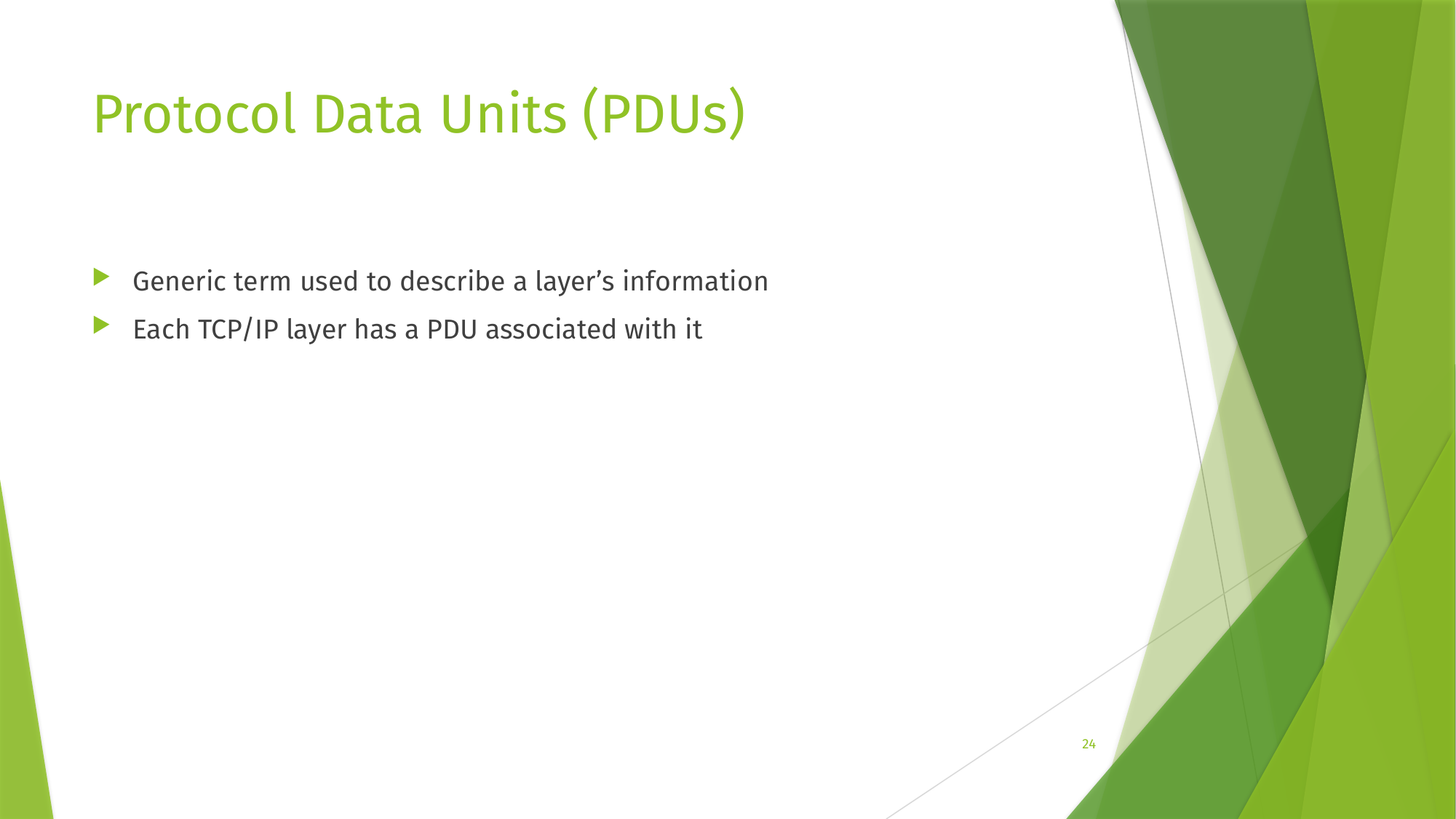

# Protocol Data Units (PDUs)
Generic term used to describe a layer’s information
Each TCP/IP layer has a PDU associated with it
24